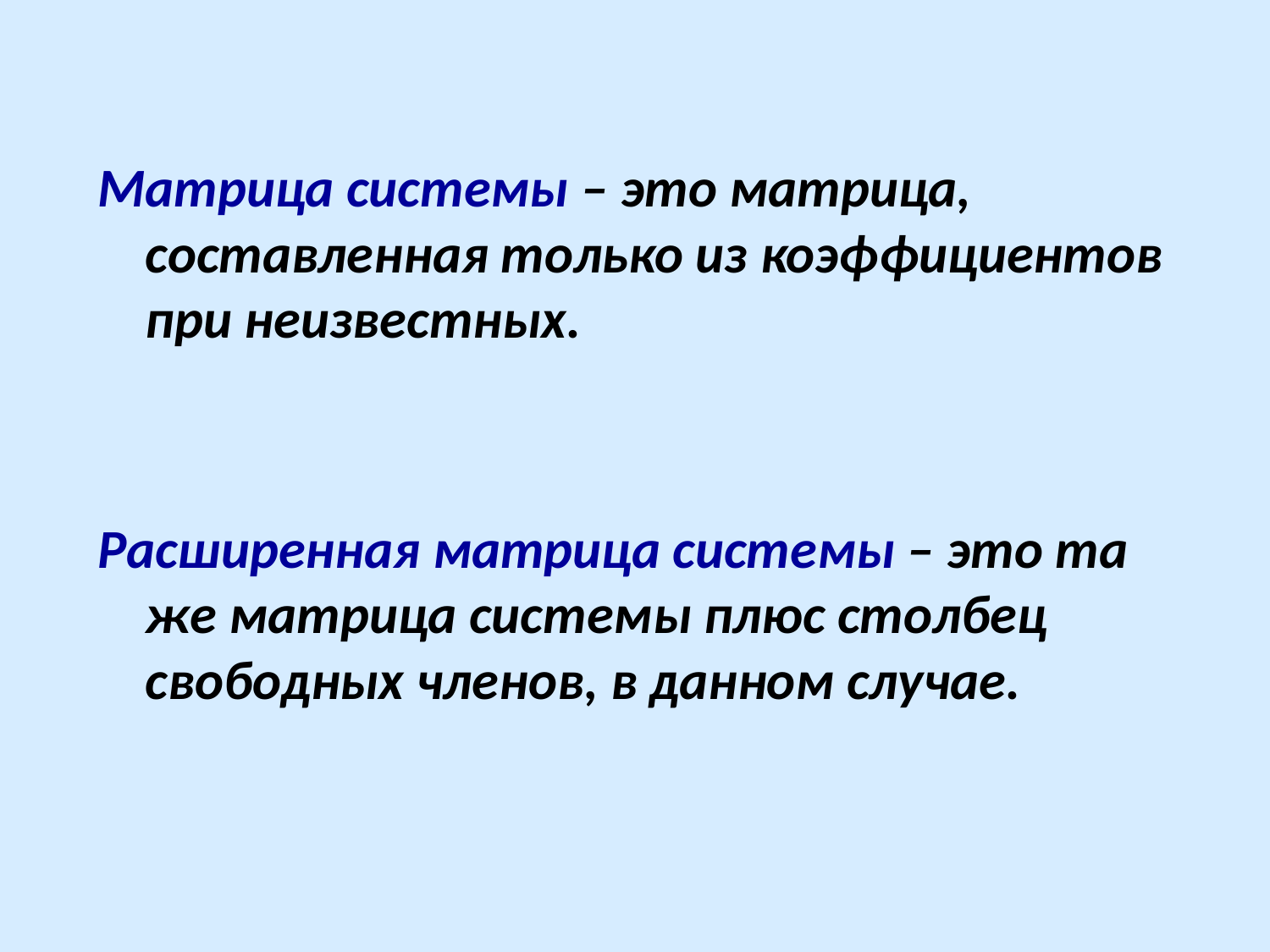

Матрица системы – это матрица, составленная только из коэффициентов при неизвестных.

Расширенная матрица системы – это та же матрица системы плюс столбец свободных членов, в данном случае.